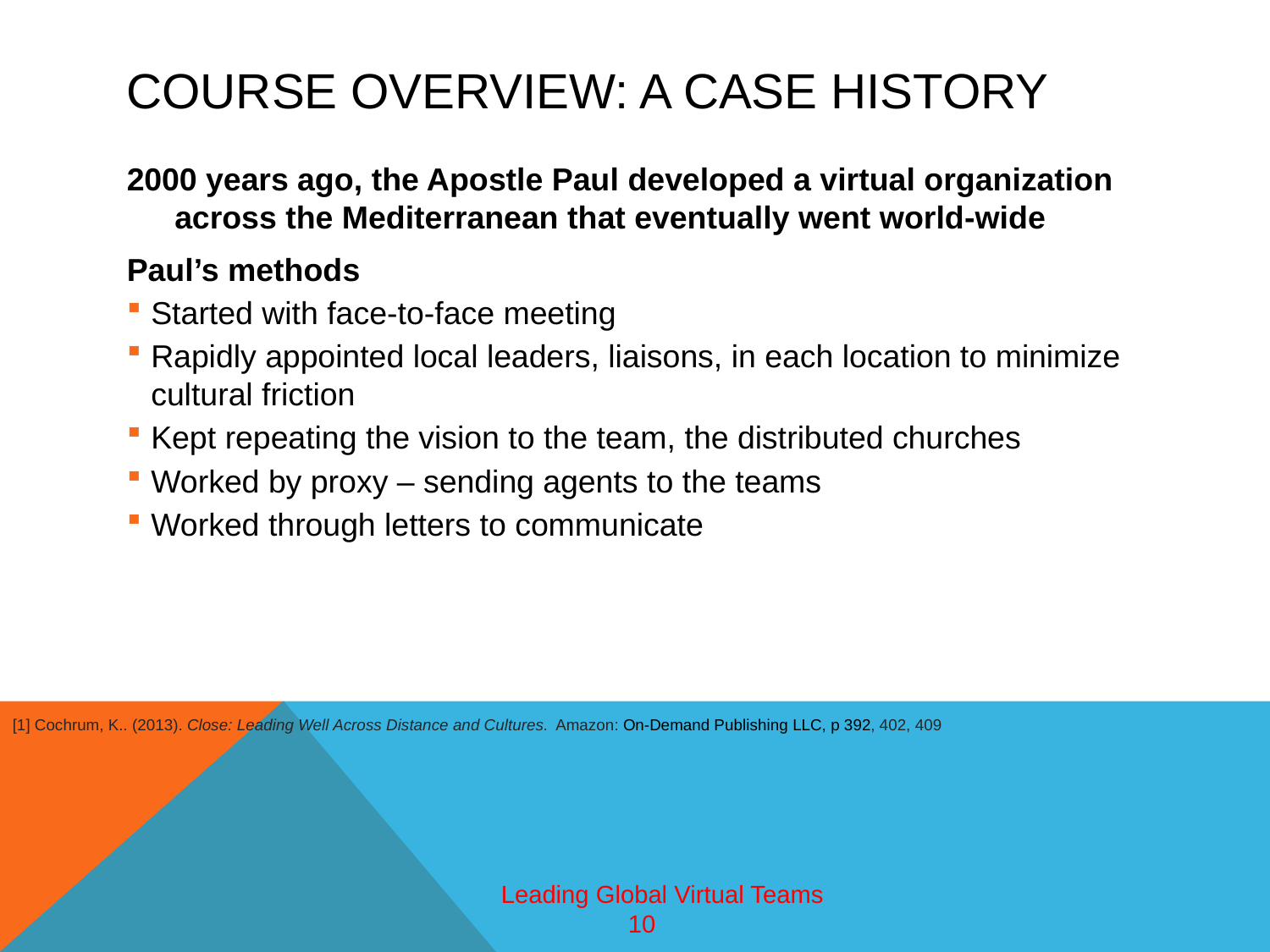

# Course overview: A Case history
2000 years ago, the Apostle Paul developed a virtual organization across the Mediterranean that eventually went world-wide
Paul’s methods
Started with face-to-face meeting
Rapidly appointed local leaders, liaisons, in each location to minimize cultural friction
Kept repeating the vision to the team, the distributed churches
Worked by proxy – sending agents to the teams
Worked through letters to communicate

[1] Cochrum, K.. (2013). Close: Leading Well Across Distance and Cultures.  Amazon: On-Demand Publishing LLC, p 392, 402, 409